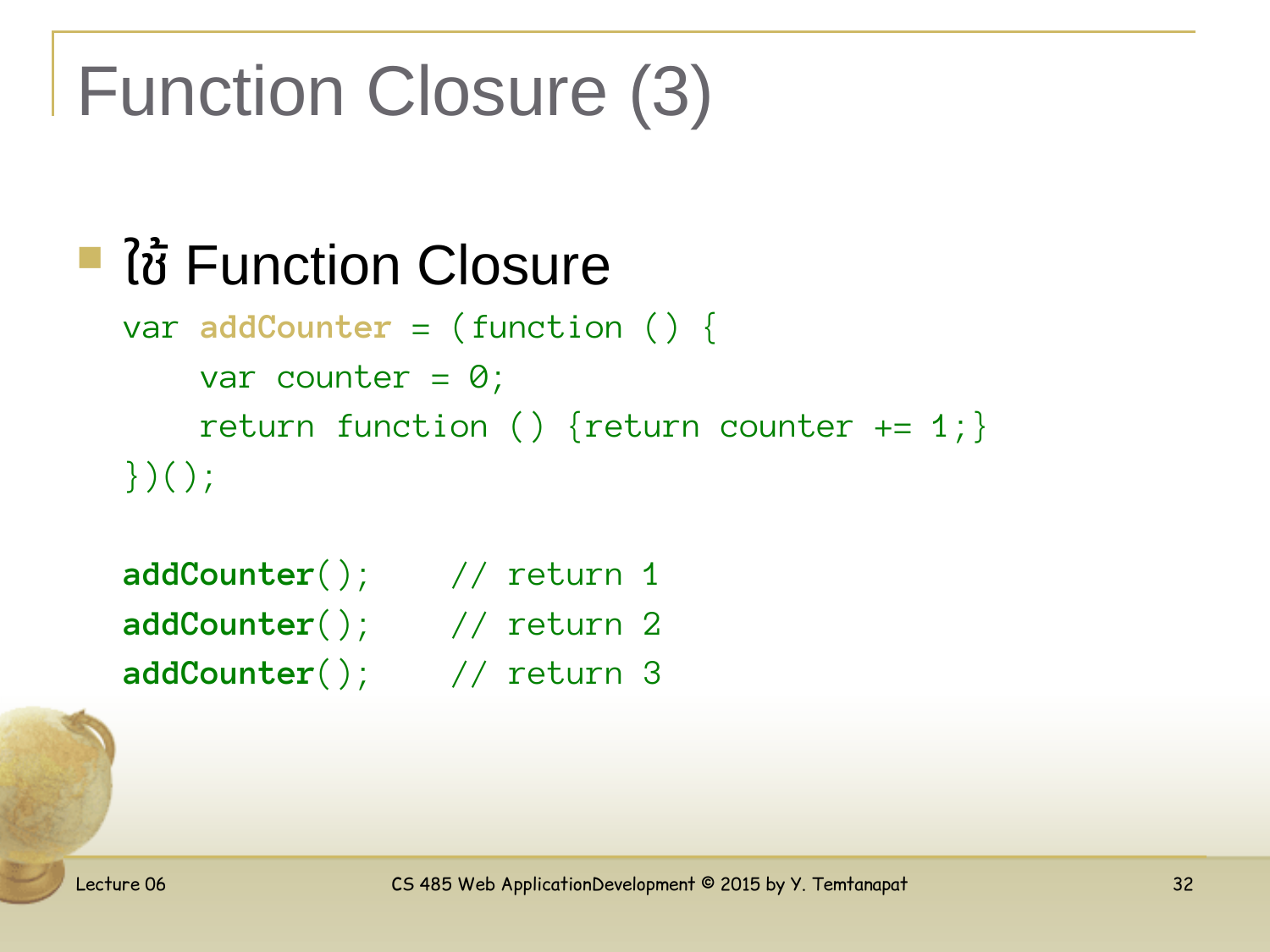

# Function Closure (3)
ใช้ Function Closure
var addCounter = (function () {
    var counter = 0;
    return function () {return counter += 1;}
})();

addCounter();    // return 1
addCounter();    // return 2
addCounter();    // return 3

Lecture 06
CS 485 Web ApplicationDevelopment © 2015 by Y. Temtanapat
32